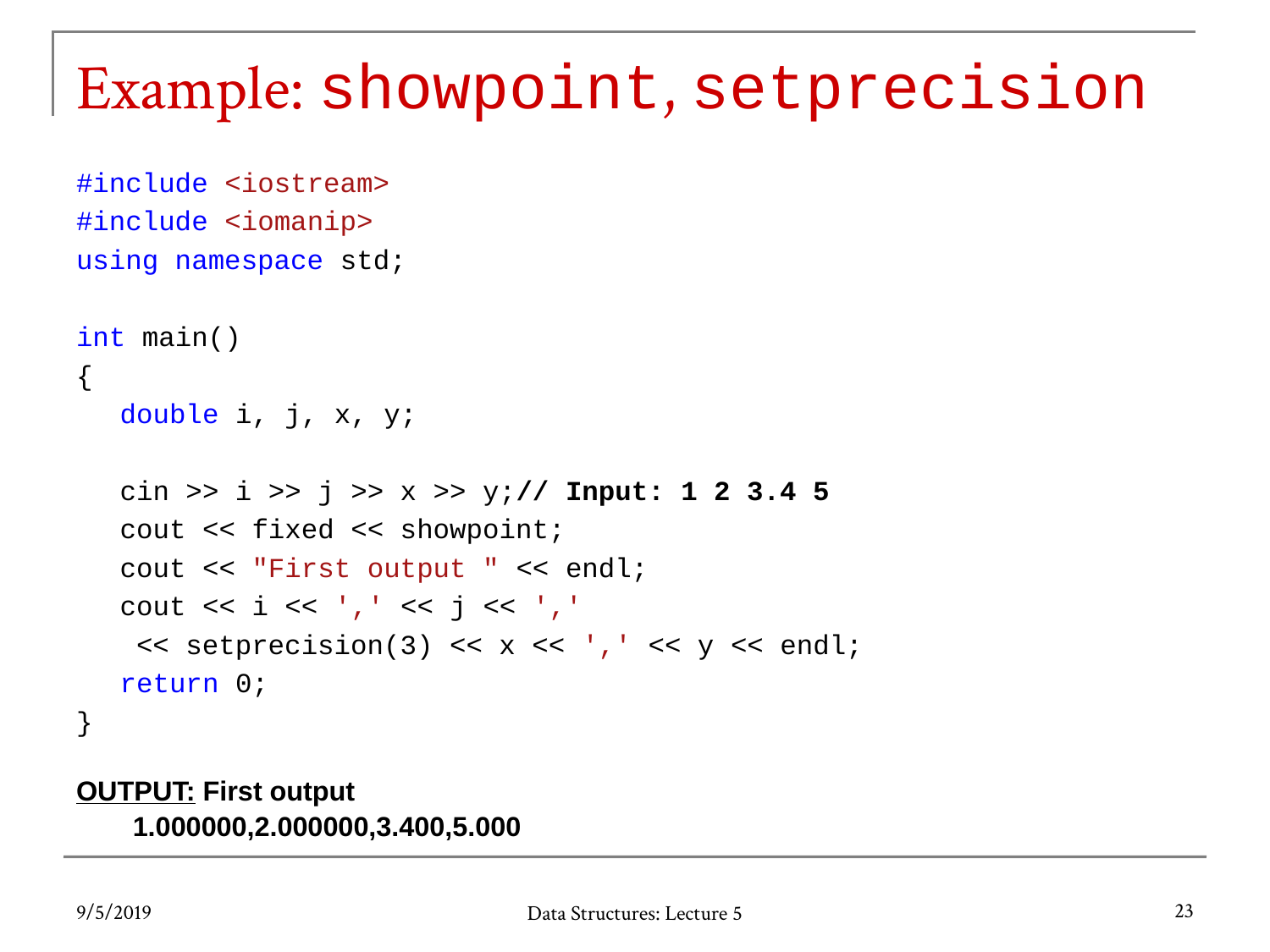

# Example: showpoint, setprecision
#include <iostream>
#include <iomanip>
using namespace std;

int main()
{
	double i, j, x, y;

	cin >> i >> j >> x >> y;	// Input: 1 2 3.4 5
	cout << fixed << showpoint;
	cout << "First output " << endl;
	cout << i << ',' << j << ','
		 << setprecision(3) << x << ',' << y << endl;
	return 0;
}

OUTPUT: First output
		  1.000000,2.000000,3.400,5.000
9/5/2019
23
Data Structures: Lecture 5